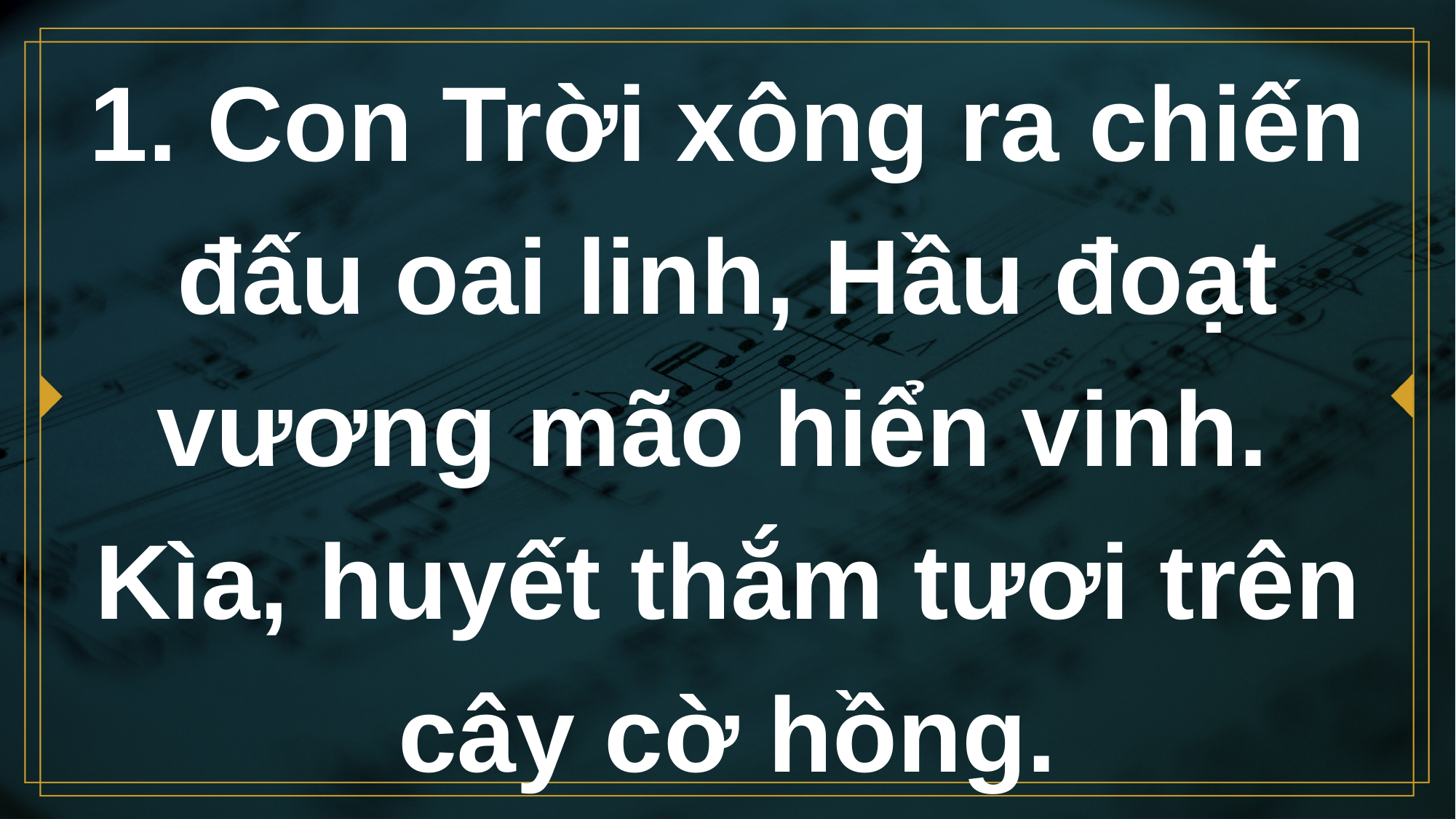

# 1. Con Trời xông ra chiến đấu oai linh, Hầu đoạt vương mão hiển vinh. Kìa, huyết thắm tươi trên cây cờ hồng.